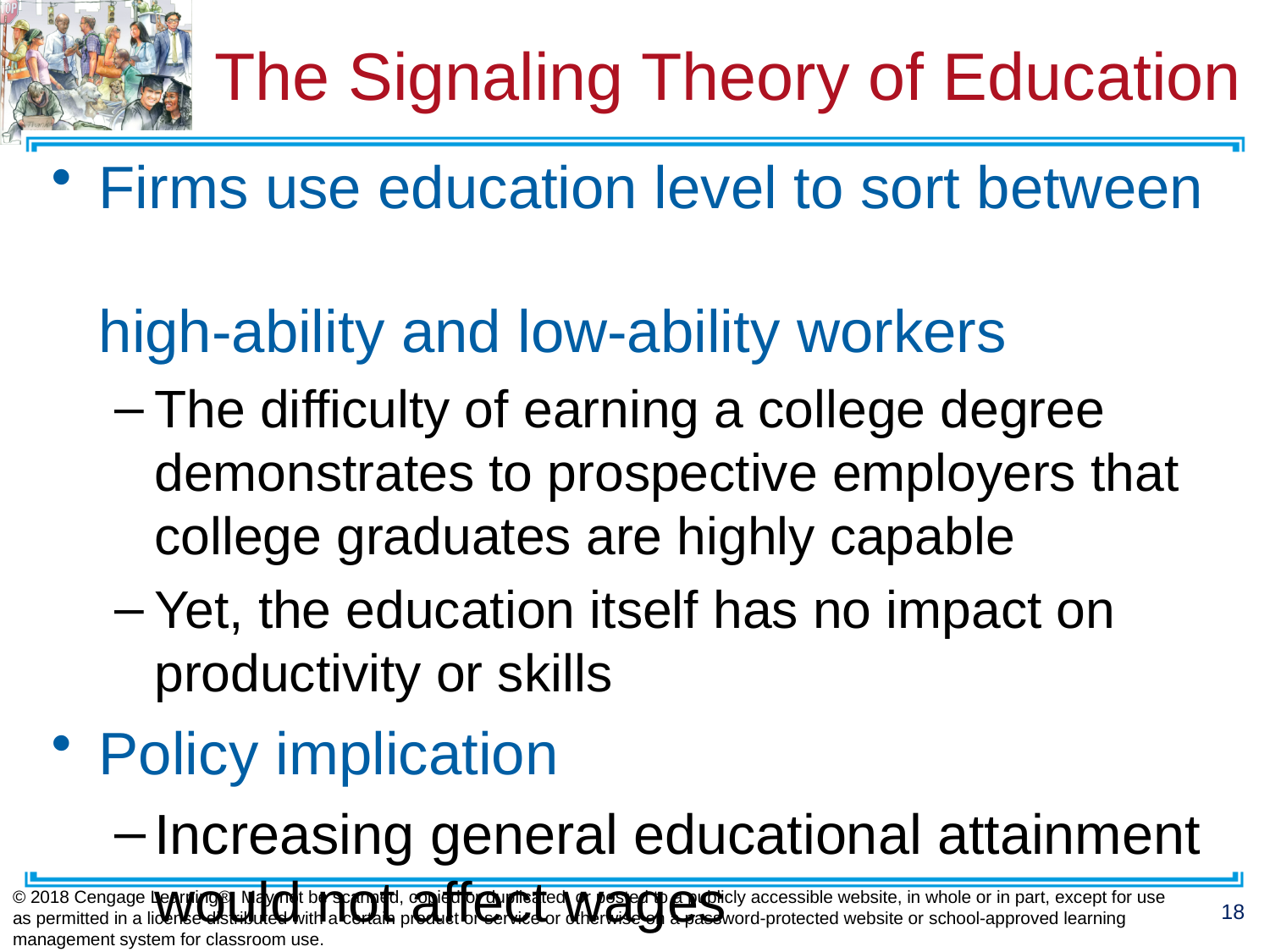

# The Signaling Theory of Education
Firms use education level to sort between
high-ability and low-ability workers
The difficulty of earning a college degree demonstrates to prospective employers that college graduates are highly capable
Yet, the education itself has no impact on productivity or skills
Policy implication
Increasing general educational attainment would not affect wages
© 2018 Cengage Learning®. May not be scanned, copied or duplicated, or posted to a publicly accessible website, in whole or in part, except for use as permitted in a license distributed with a certain product or service or otherwise on a password-protected website or school-approved learning management system for classroom use.
18